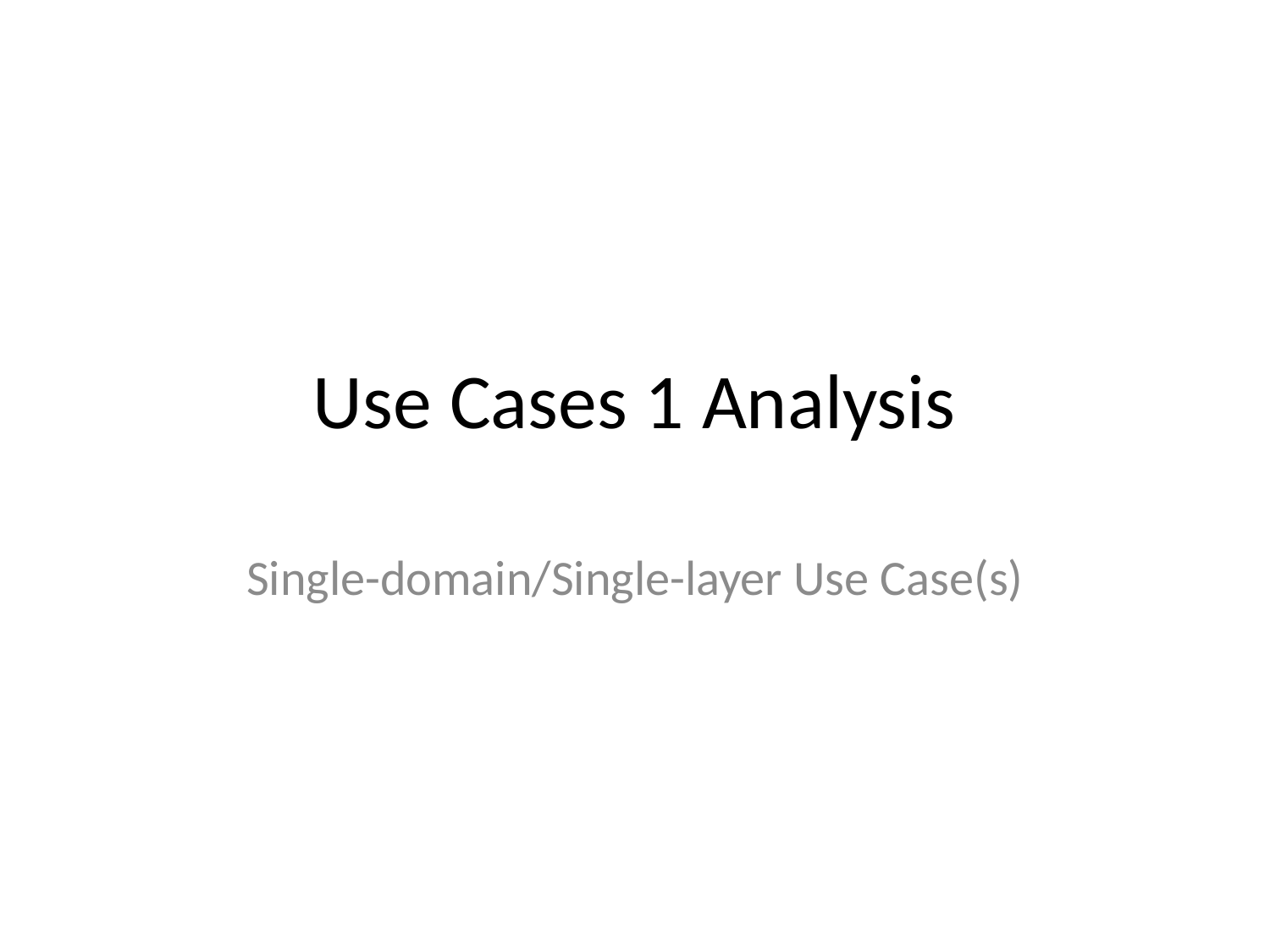

# Use Cases 1 Analysis
Single-domain/Single-layer Use Case(s)